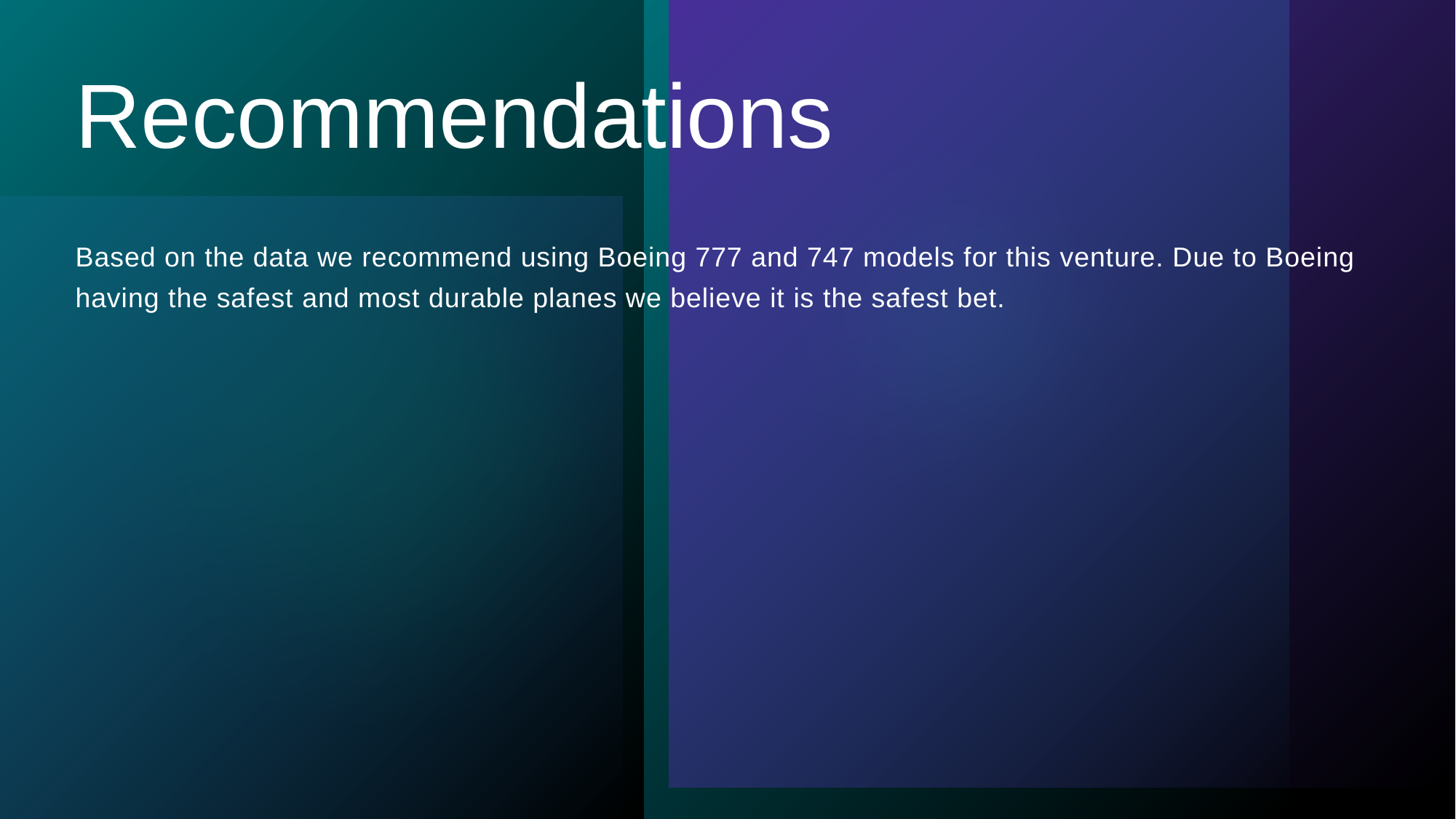

# Recommendations
Based on the data we recommend using Boeing 777 and 747 models for this venture. Due to Boeing having the safest and most durable planes we believe it is the safest bet.